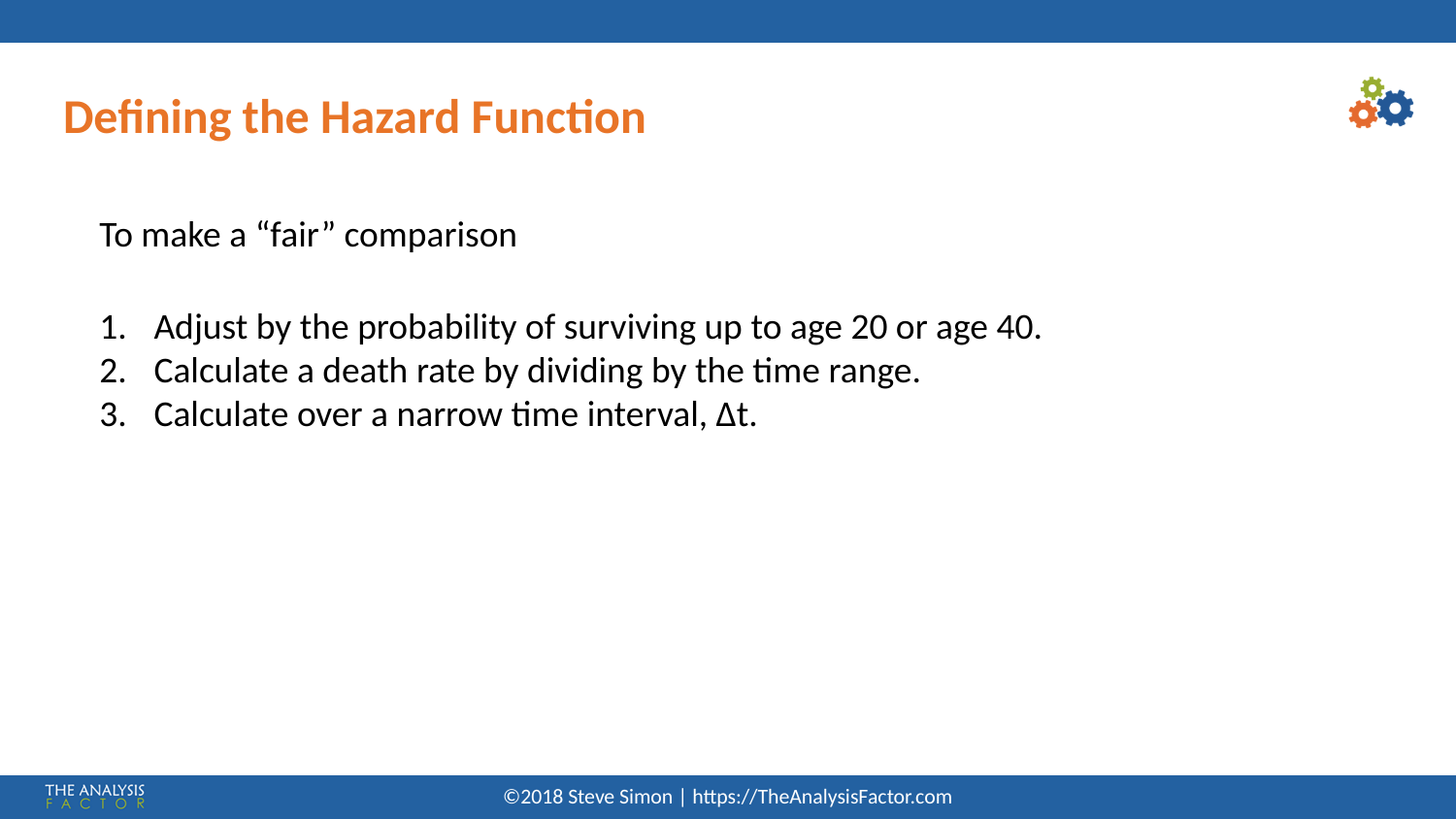

# Defining the Hazard Function
To make a “fair” comparison
Adjust by the probability of surviving up to age 20 or age 40.
Calculate a death rate by dividing by the time range.
Calculate over a narrow time interval, Δt.
©2018 Steve Simon | https://TheAnalysisFactor.com